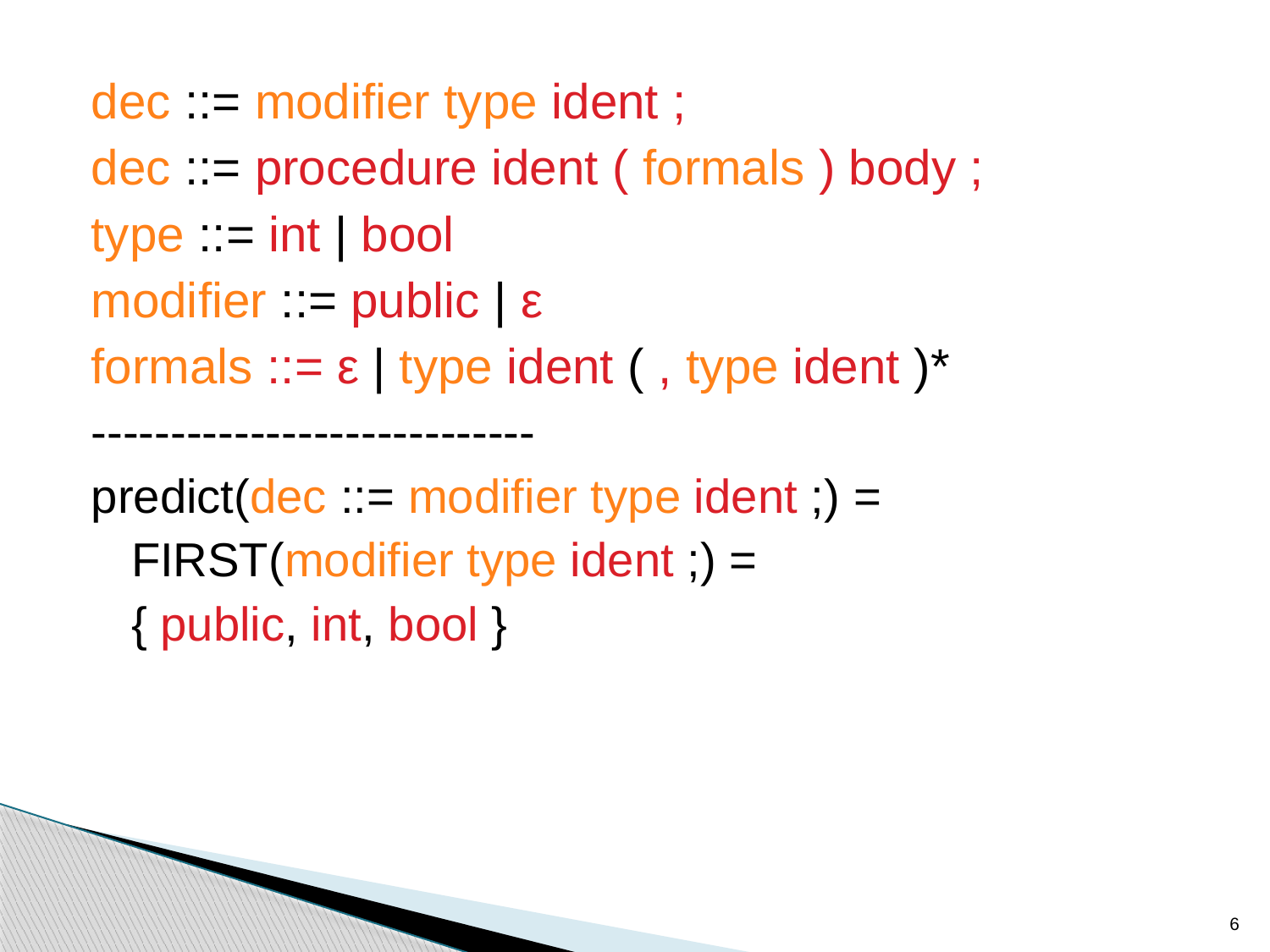

dec ::= modifier type ident ;
dec ::= procedure ident ( formals ) body ;
type ::= int | bool
modifier ::= public | ε
formals ::= ε | type ident ( , type ident )*
----------------------------
predict(dec ::= modifier type ident ;) =
   FIRST(modifier type ident ;) =
   { public, int, bool }

6